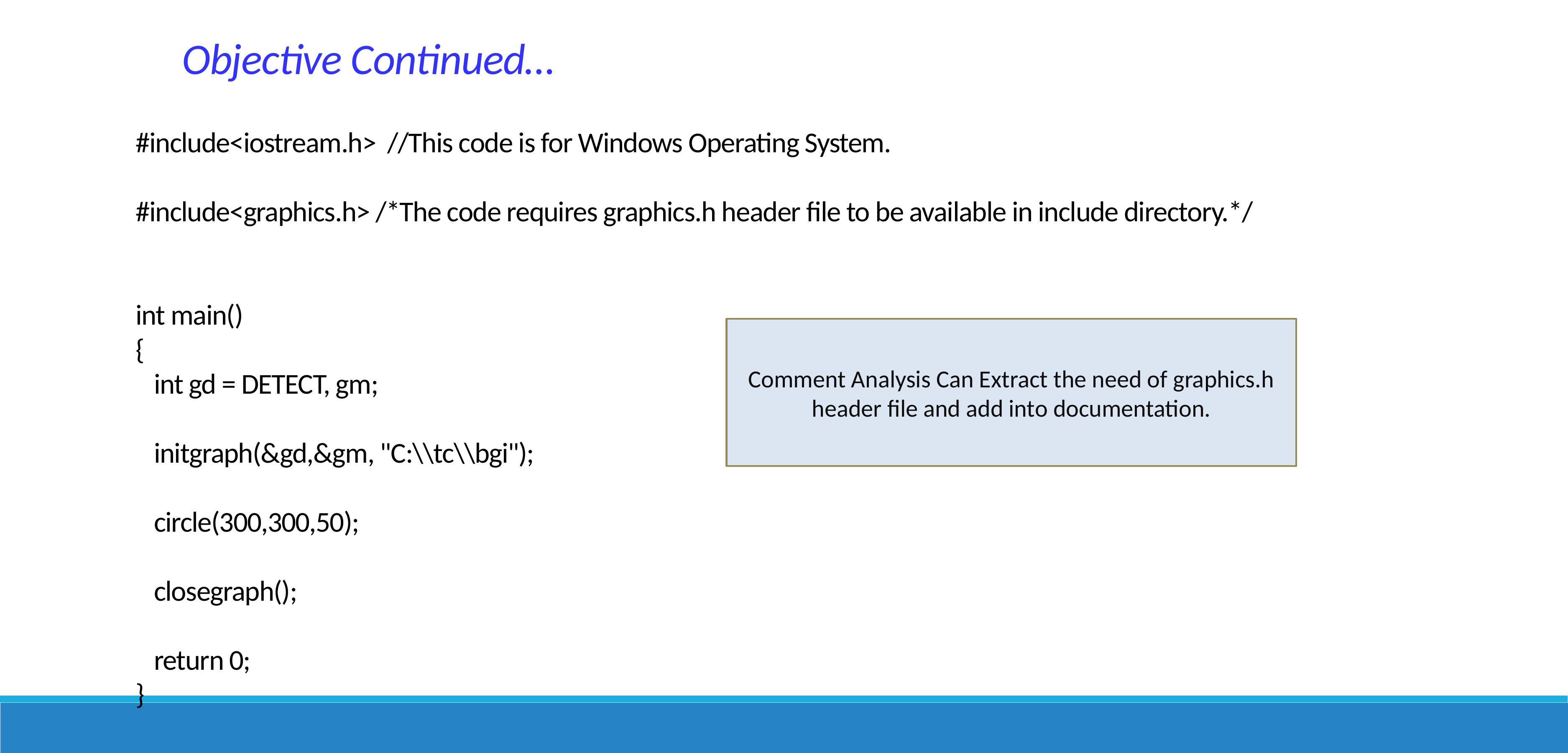

Objective Continued…

#include<iostream.h>  //This code is for Windows Operating System.

#include<graphics.h> /*The code requires graphics.h header file to be available in include directory.*/

int main()
{
   int gd = DETECT, gm;

   initgraph(&gd,&gm, "C:\\tc\\bgi");

   circle(300,300,50);

   closegraph();

   return 0;
}

Comment Analysis Can Extract the need of graphics.h header file and add into documentation.